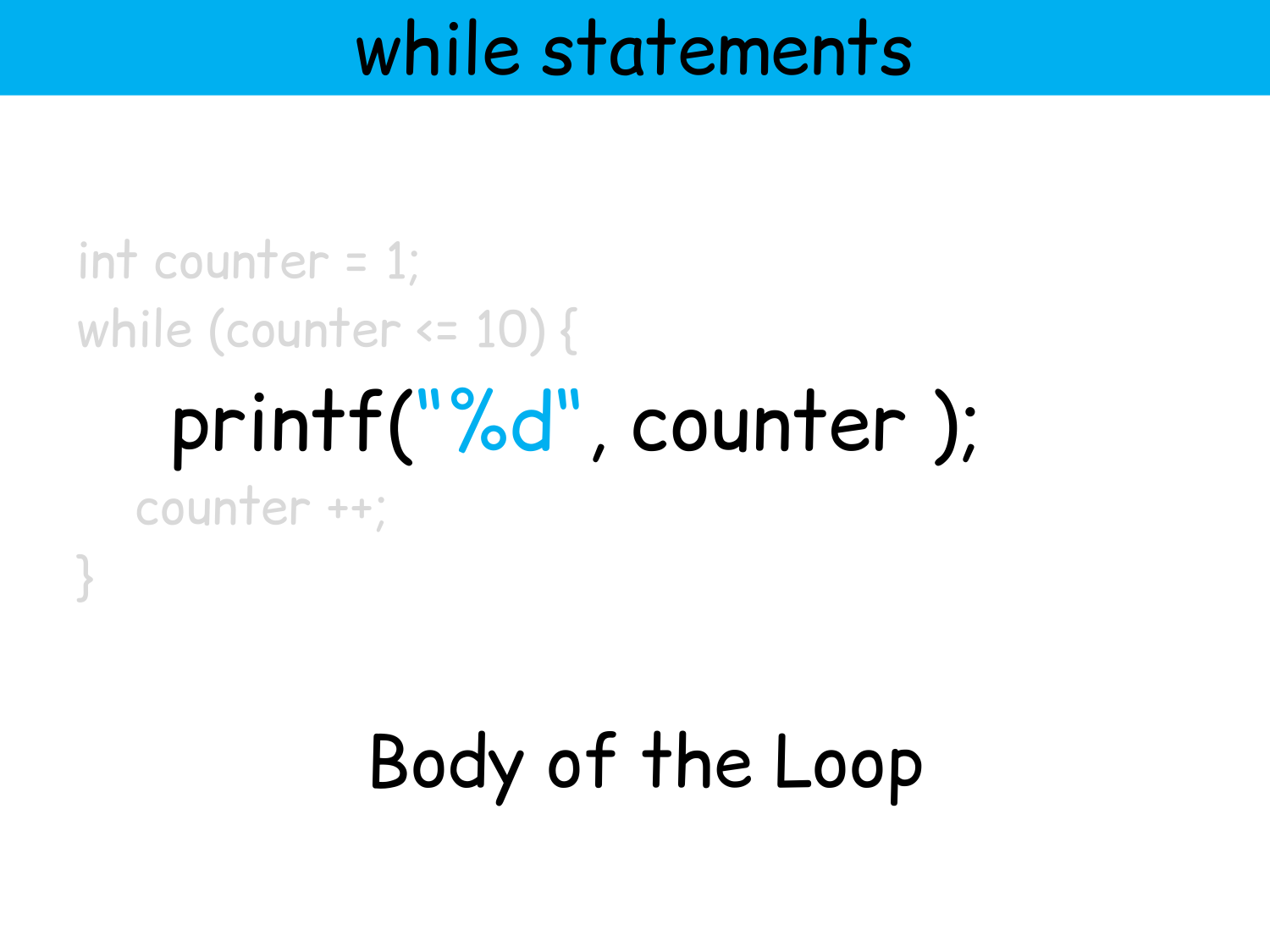

# while statements
int counter = 1;
while (counter <= 10) {
    printf(“%d“, counter );
    counter ++;
}

Body of the Loop